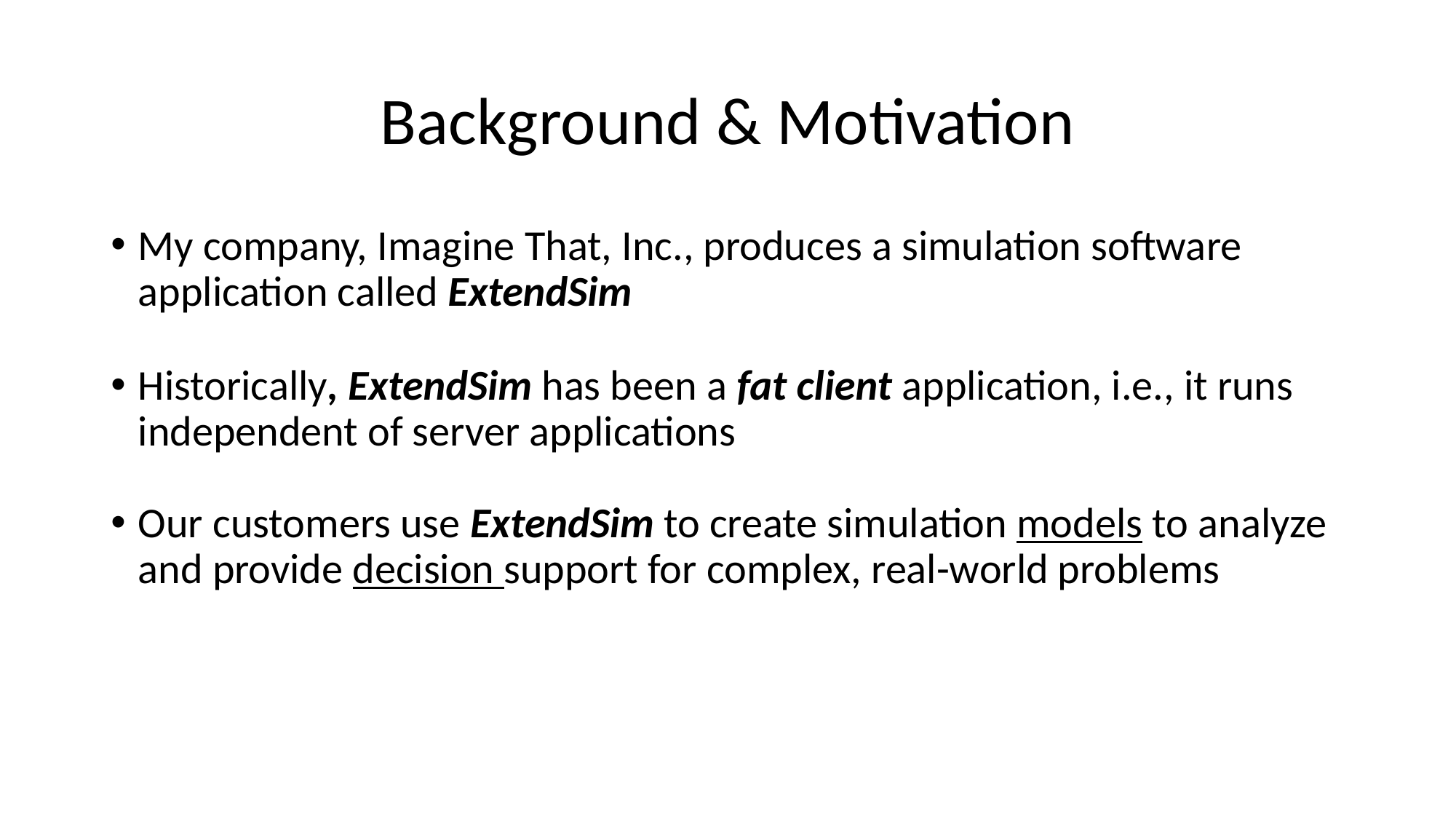

# Background & Motivation
My company, Imagine That, Inc., produces a simulation software application called ExtendSim

Historically, ExtendSim has been a fat client application, i.e., it runs independent of server applications

Our customers use ExtendSim to create simulation models to analyze and provide decision support for complex, real-world problems